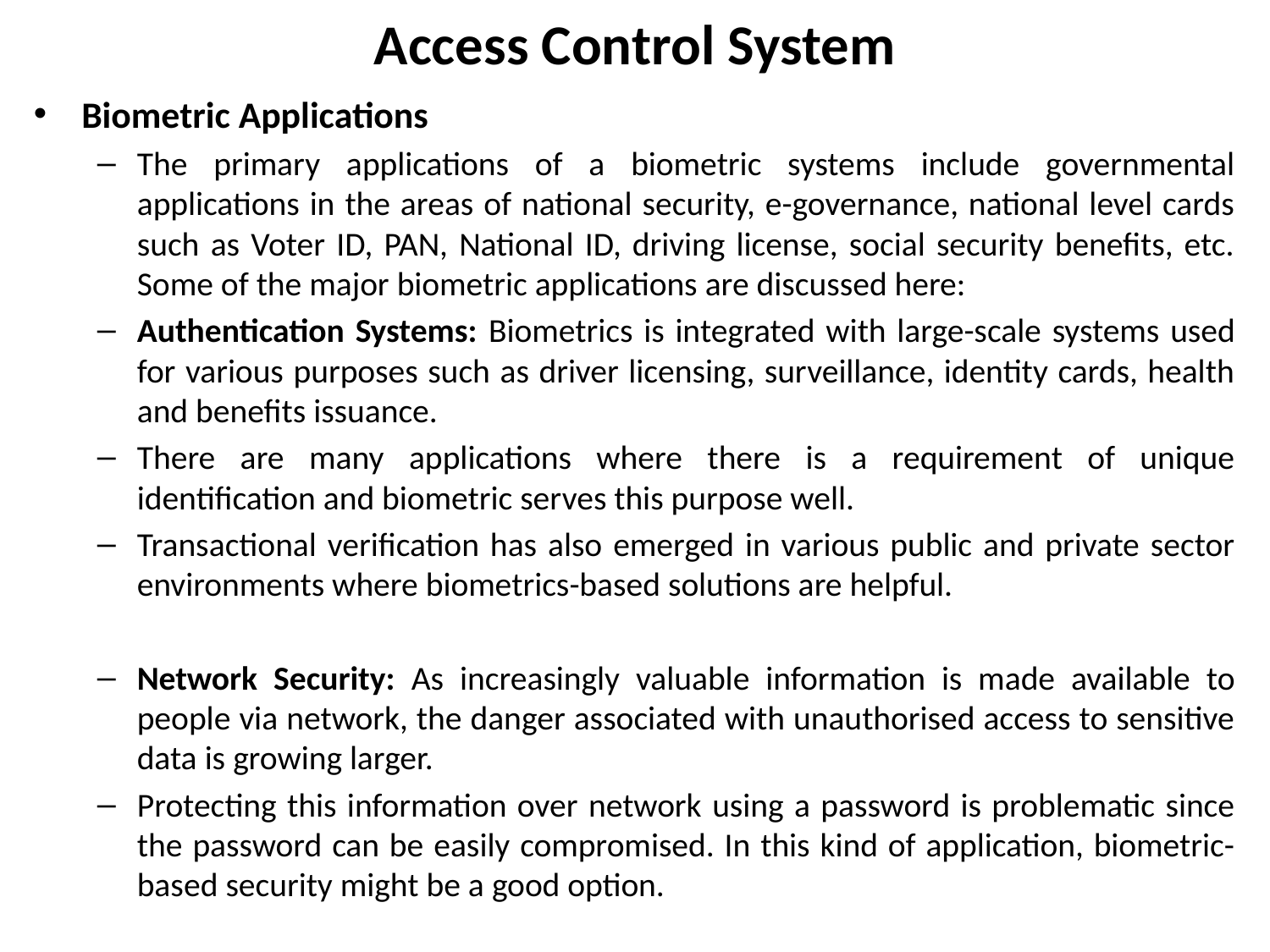

# Access Control System
Biometric Applications
The primary applications of a biometric systems include governmental applications in the areas of national security, e-governance, national level cards such as Voter ID, PAN, National ID, driving license, social security benefits, etc. Some of the major biometric applications are discussed here:
Authentication Systems: Biometrics is integrated with large-scale systems used for various purposes such as driver licensing, surveillance, identity cards, health and benefits issuance.
There are many applications where there is a requirement of unique identification and biometric serves this purpose well.
Transactional verification has also emerged in various public and private sector environments where biometrics-based solutions are helpful.

Network Security: As increasingly valuable information is made available to people via network, the danger associated with unauthorised access to sensitive data is growing larger.
Protecting this information over network using a password is problematic since the password can be easily compromised. In this kind of application, biometric-based security might be a good option.